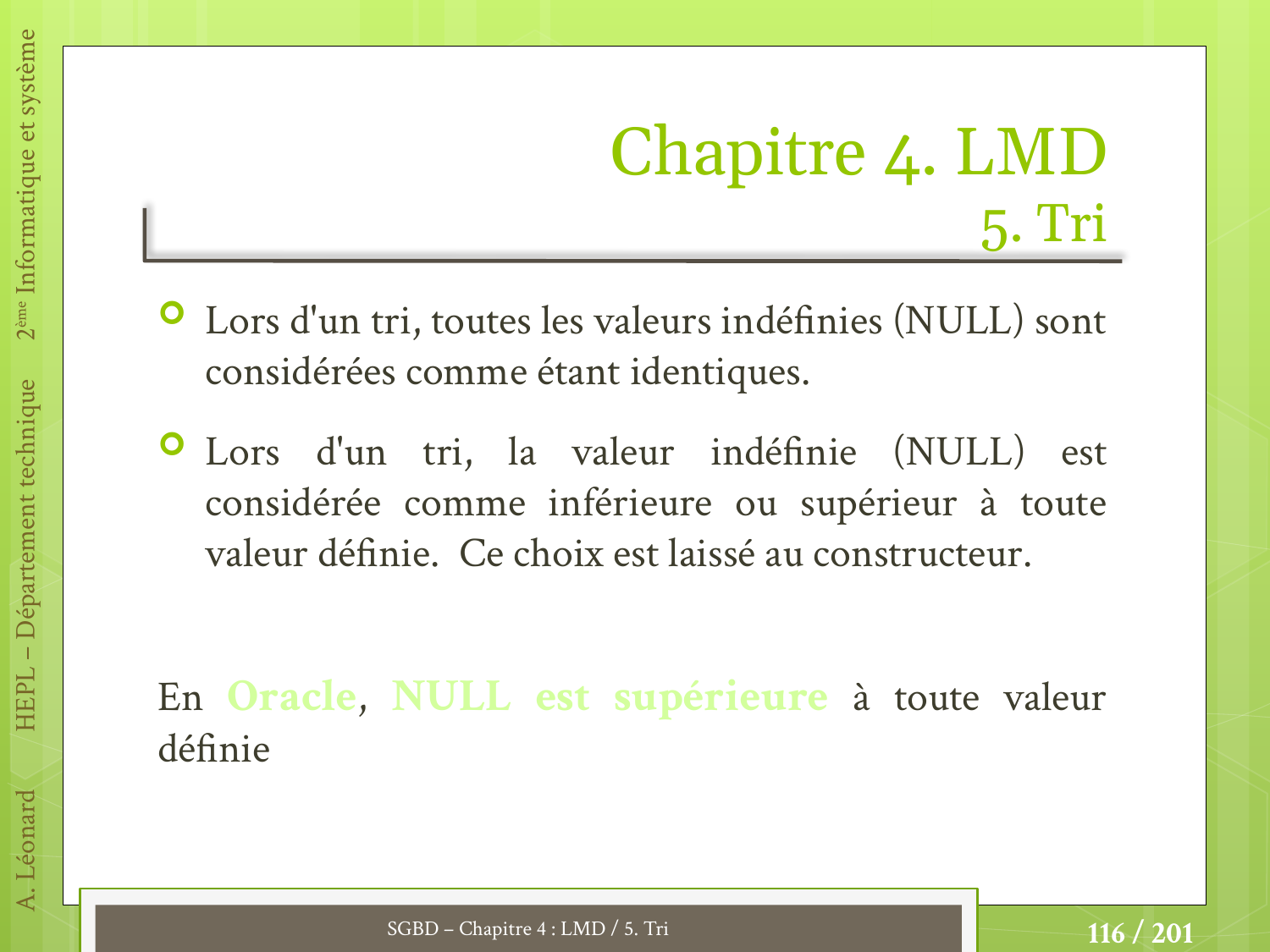

# Chapitre 4. LMD 5. Tri
Lors d'un tri, toutes les valeurs indéfinies (NULL) sont considérées comme étant identiques.
Lors d'un tri, la valeur indéfinie (NULL) est considérée comme inférieure ou supérieur à toute valeur définie.  Ce choix est laissé au constructeur.

En Oracle, NULL est supérieure à toute valeur définie
SGBD – Chapitre 4 : LMD / 5. Tri